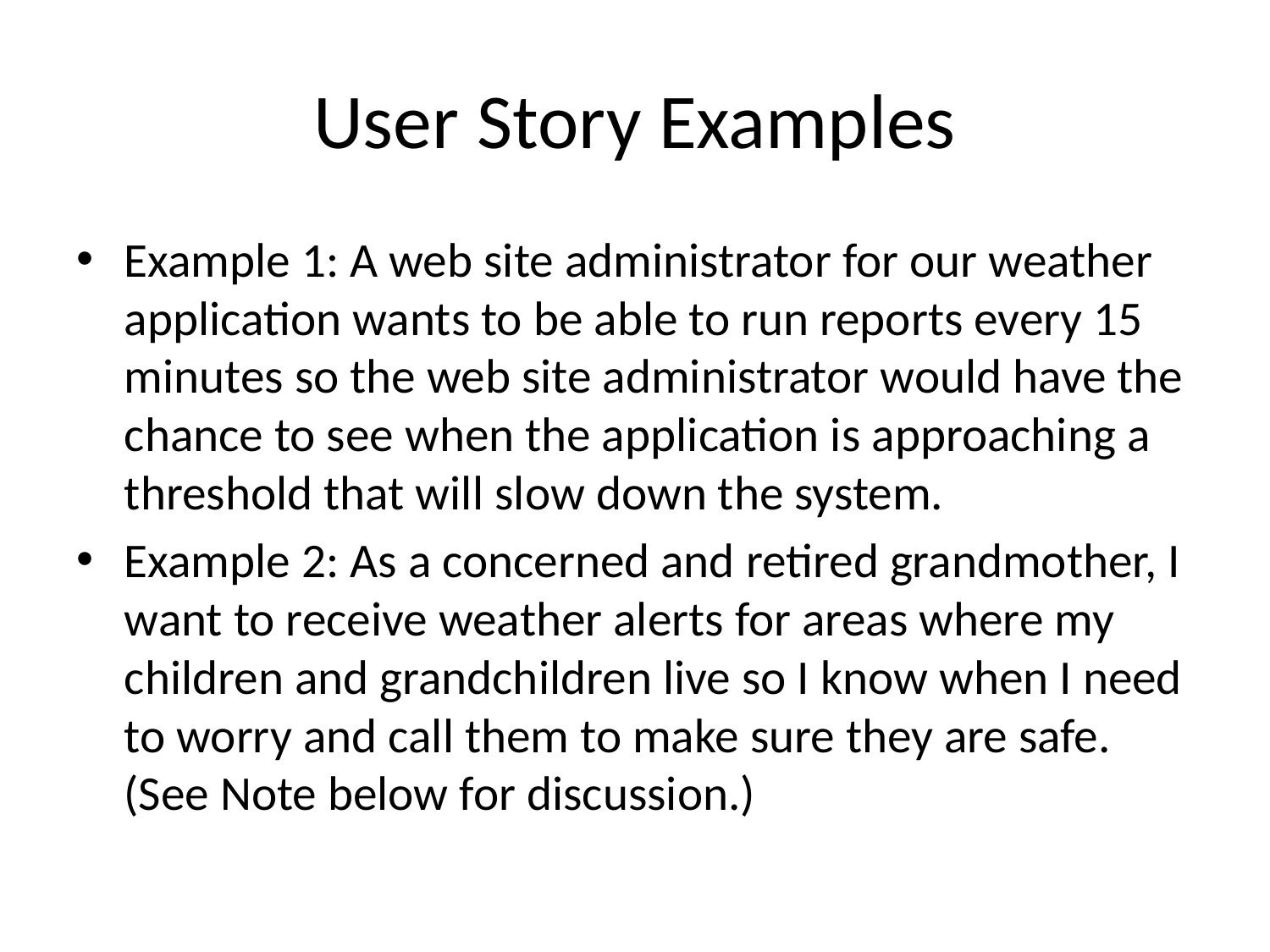

# User Story Examples
Example 1: A web site administrator for our weather application wants to be able to run reports every 15 minutes so the web site administrator would have the chance to see when the application is approaching a threshold that will slow down the system.
Example 2: As a concerned and retired grandmother, I want to receive weather alerts for areas where my children and grandchildren live so I know when I need to worry and call them to make sure they are safe. (See Note below for discussion.)